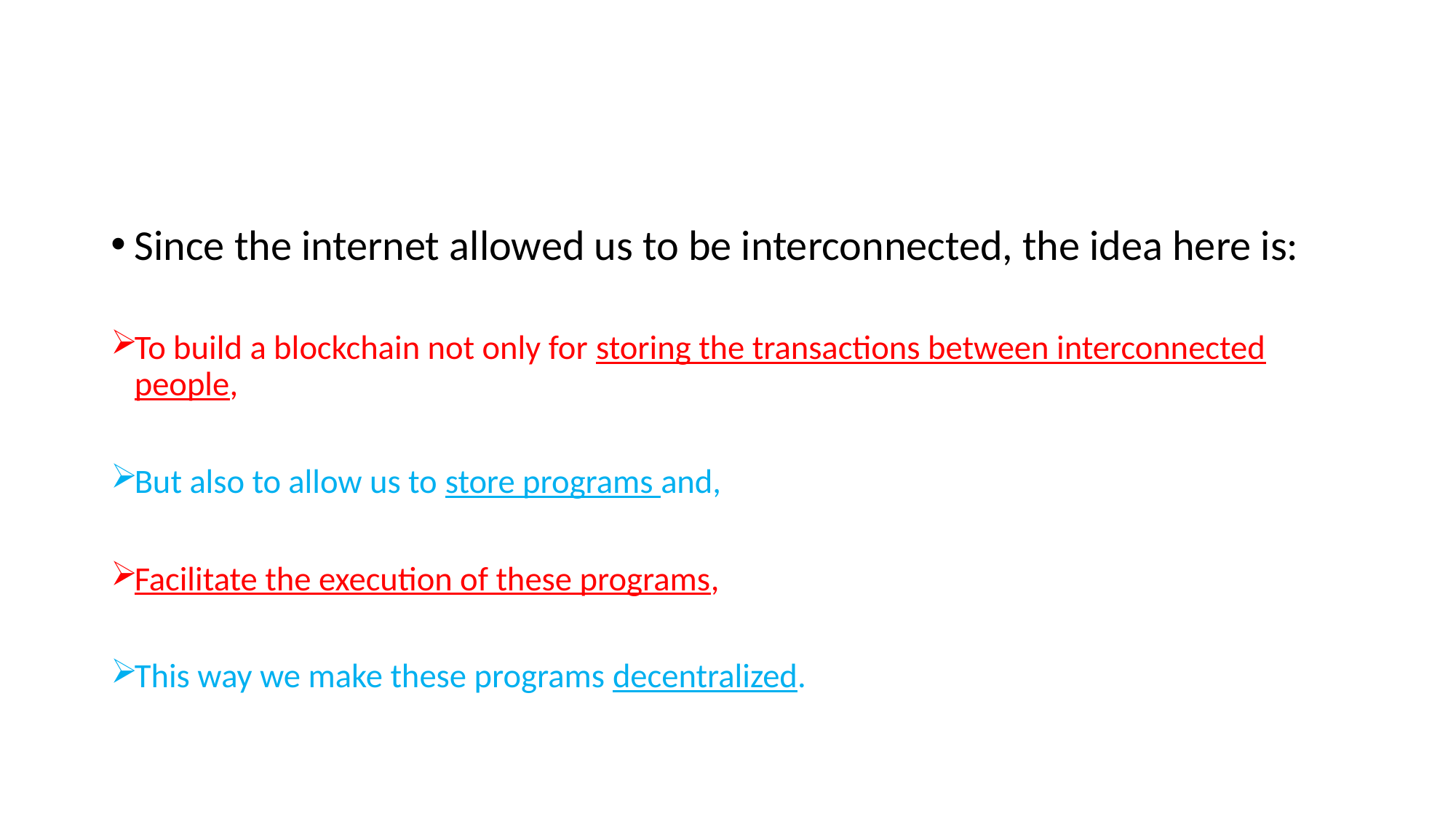

#
Since the internet allowed us to be interconnected, the idea here is:

To build a blockchain not only for storing the transactions between interconnected people,

But also to allow us to store programs and,

Facilitate the execution of these programs,

This way we make these programs decentralized.